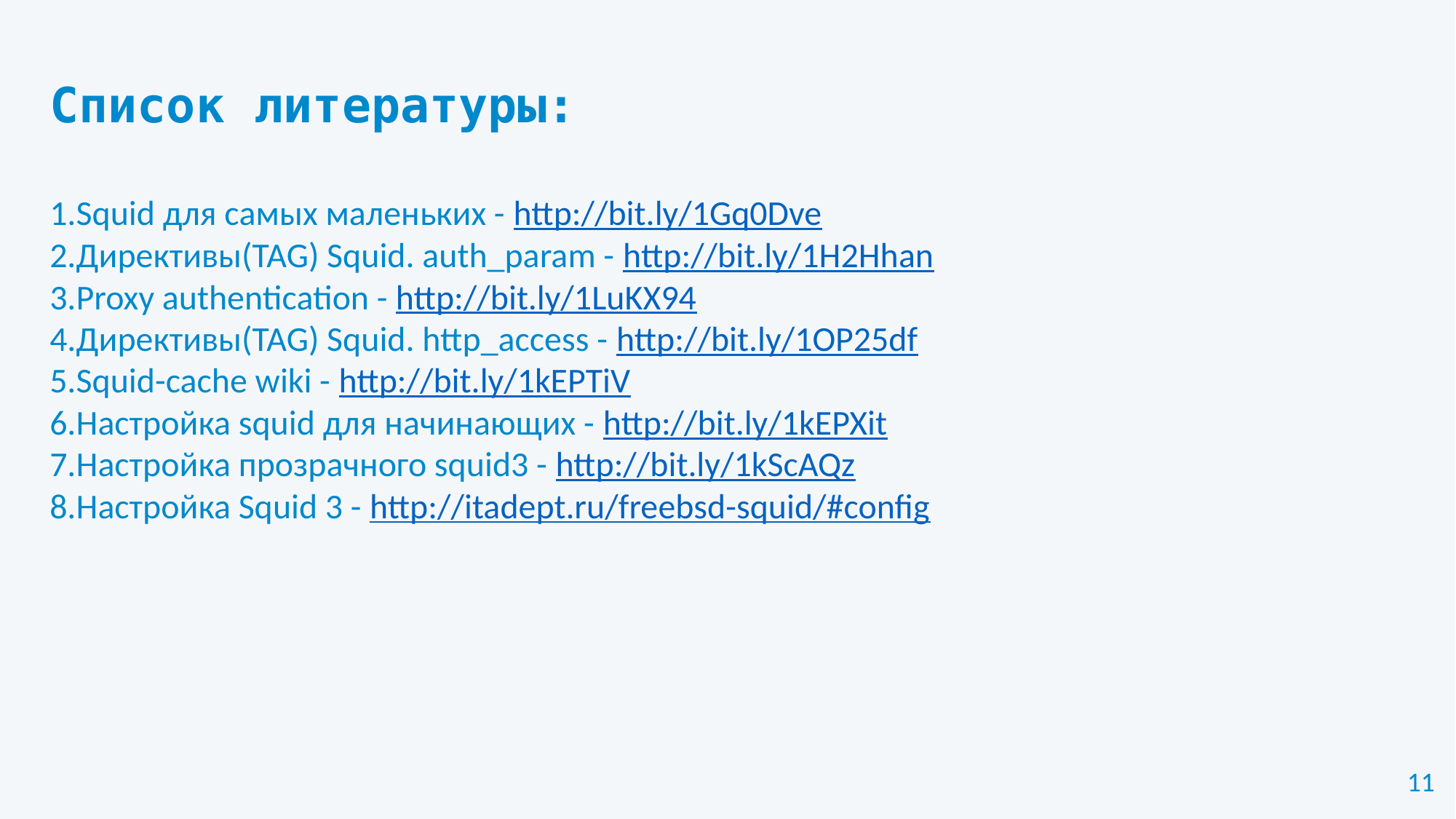

Список литературы:

Squid для самых маленьких - http://bit.ly/1Gq0Dve
Директивы(TAG) Squid. auth_param - http://bit.ly/1H2Hhan
Proxy authentication - http://bit.ly/1LuKX94
Директивы(TAG) Squid. http_access - http://bit.ly/1OP25df
Squid-cache wiki - http://bit.ly/1kEPTiV
Настройка squid для начинающих - http://bit.ly/1kEPXit
Настройка прозрачного squid3 - http://bit.ly/1kScAQz
Настройка Squid 3 - http://itadept.ru/freebsd-squid/#config

11